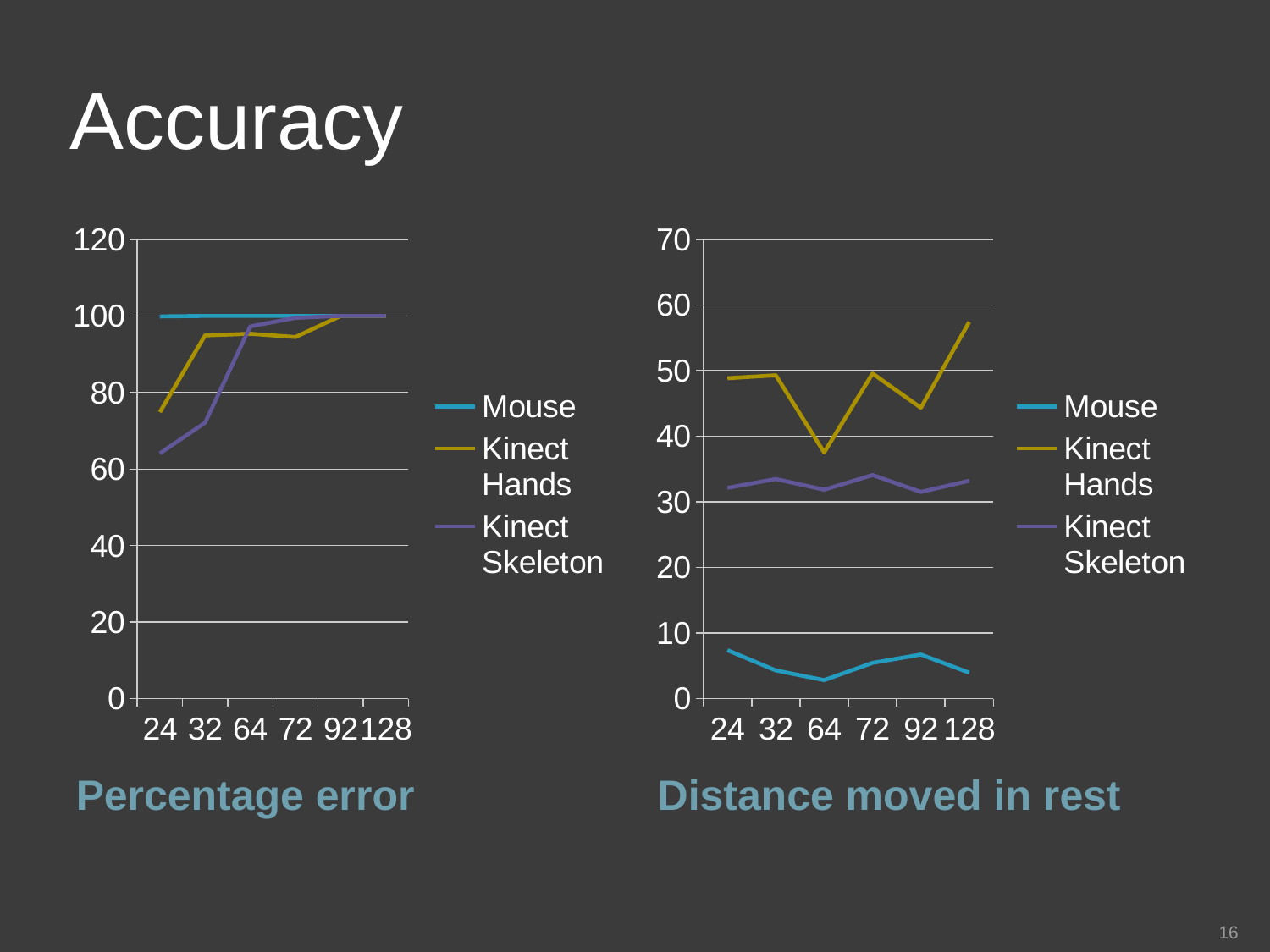

# Accuracy

### Chart

| Category |  |  |  |
|---|---|---|---|
| 24 | 99.88 | 74.86 | 64.09 |
| 32 | 100.0 | 94.91000000000003 | 72.1 |
| 64 | 100.0 | 95.34 | 97.26 |
| 72 | 100.0 | 94.5 | 99.49000000000002 |
| 92 | 100.0 | 100.0 | 100.0 |
| 128 | 100.0 | 100.0 | 100.0 |

### Chart

| Category |  |  |  |
|---|---|---|---|
| 24 | 7.390000000000001 | 48.839000000000006 | 32.128000000000085 |
| 32 | 4.3100000000000005 | 49.28500000000001 | 33.488 |
| 64 | 2.8309999999999977 | 37.531000000000006 | 31.844 |
| 72 | 5.454 | 49.551 | 34.085 |
| 92 | 6.731999999999999 | 44.338 | 31.51 |
| 128 | 3.963 | 57.416999999999994 | 33.22000000000001 |
Percentage error
Distance moved in rest
16